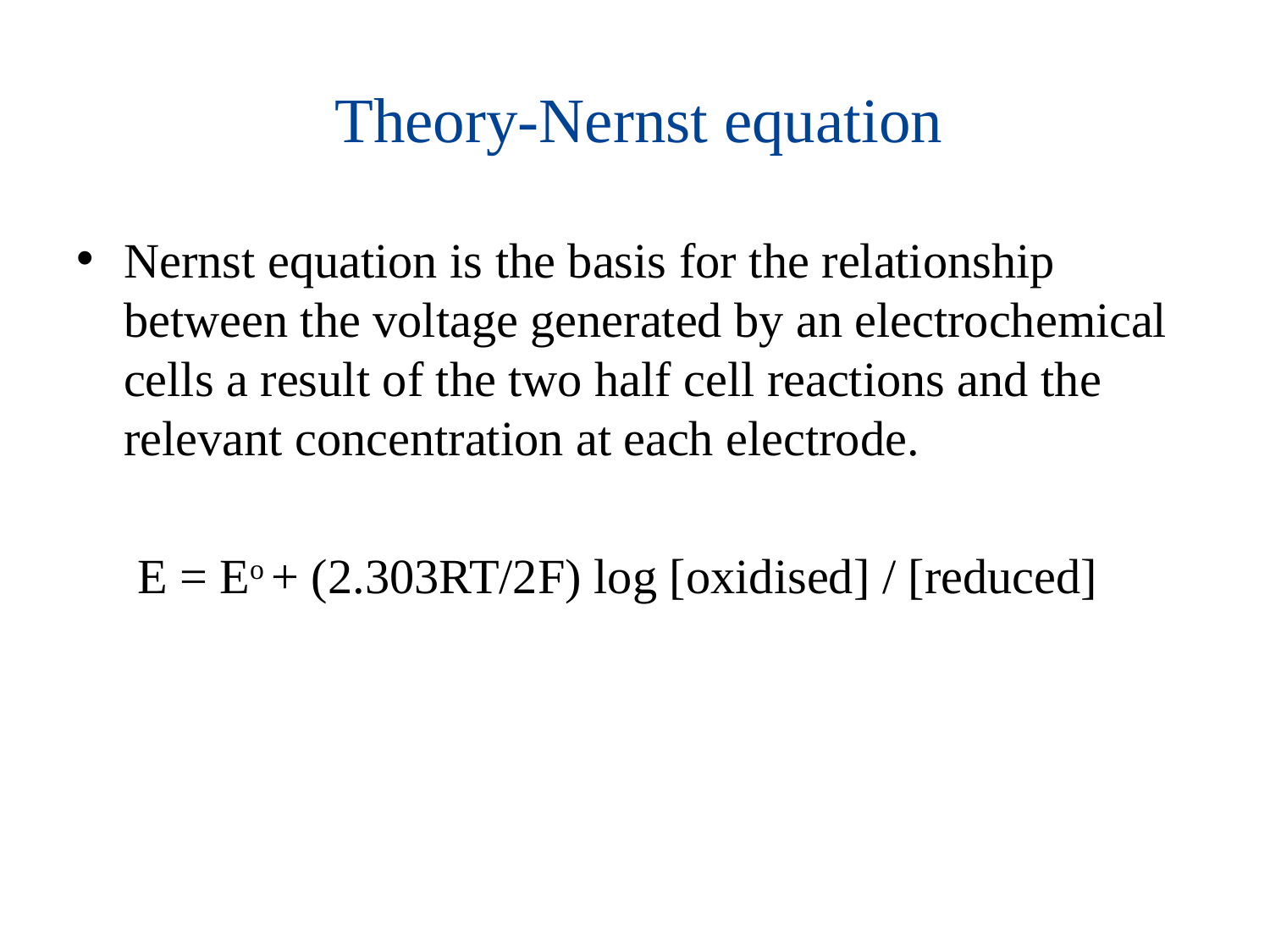

# Theory-Nernst equation
Nernst equation is the basis for the relationship between the voltage generated by an electrochemical cells a result of the two half cell reactions and the relevant concentration at each electrode.

     E = Eo + (2.303RT/2F) log [oxidised] / [reduced]